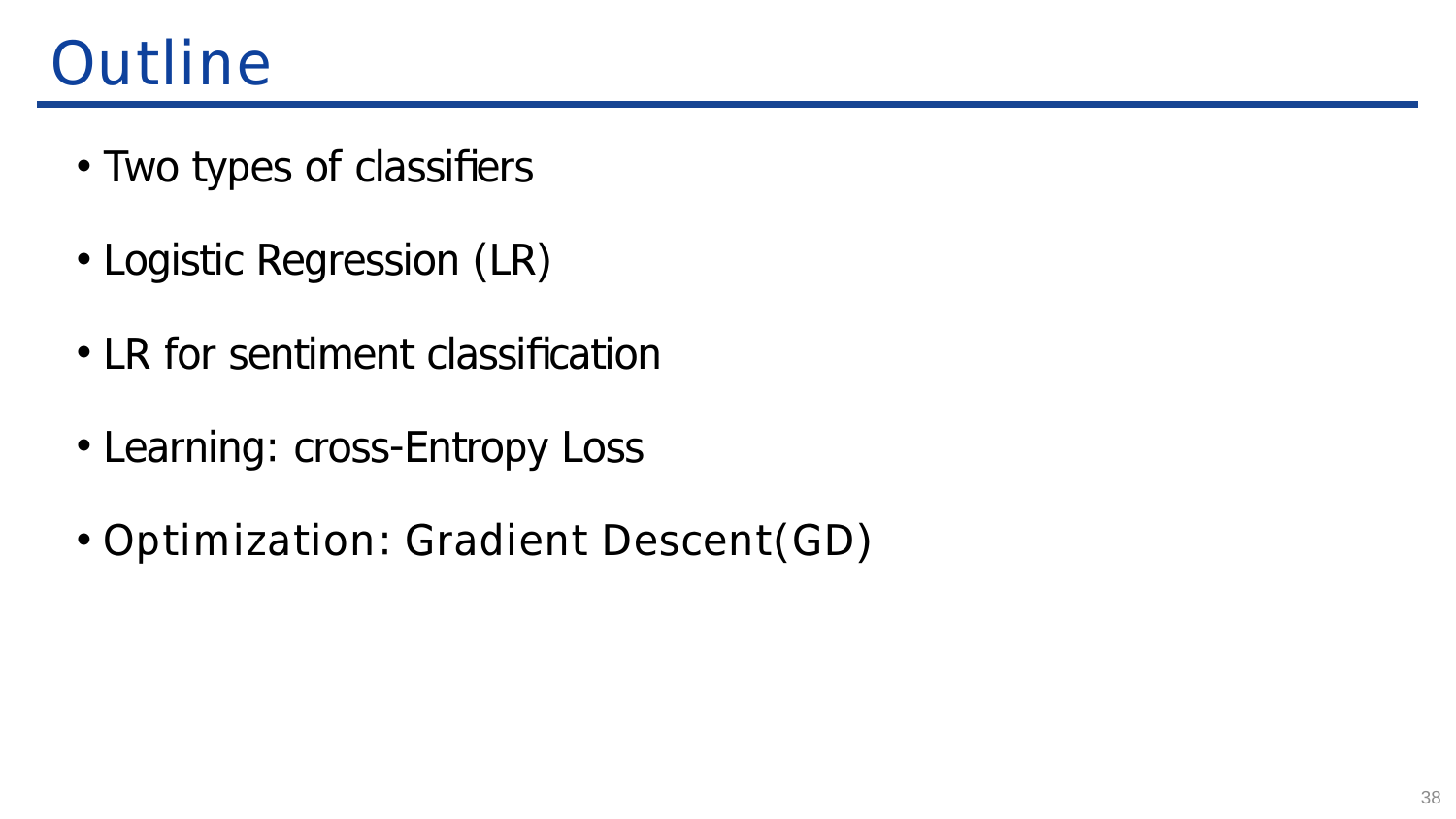

# Outline
Two types of classifiers
Logistic Regression (LR)
LR for sentiment classification
Learning: cross-Entropy Loss
Optimization: Gradient Descent(GD)

38